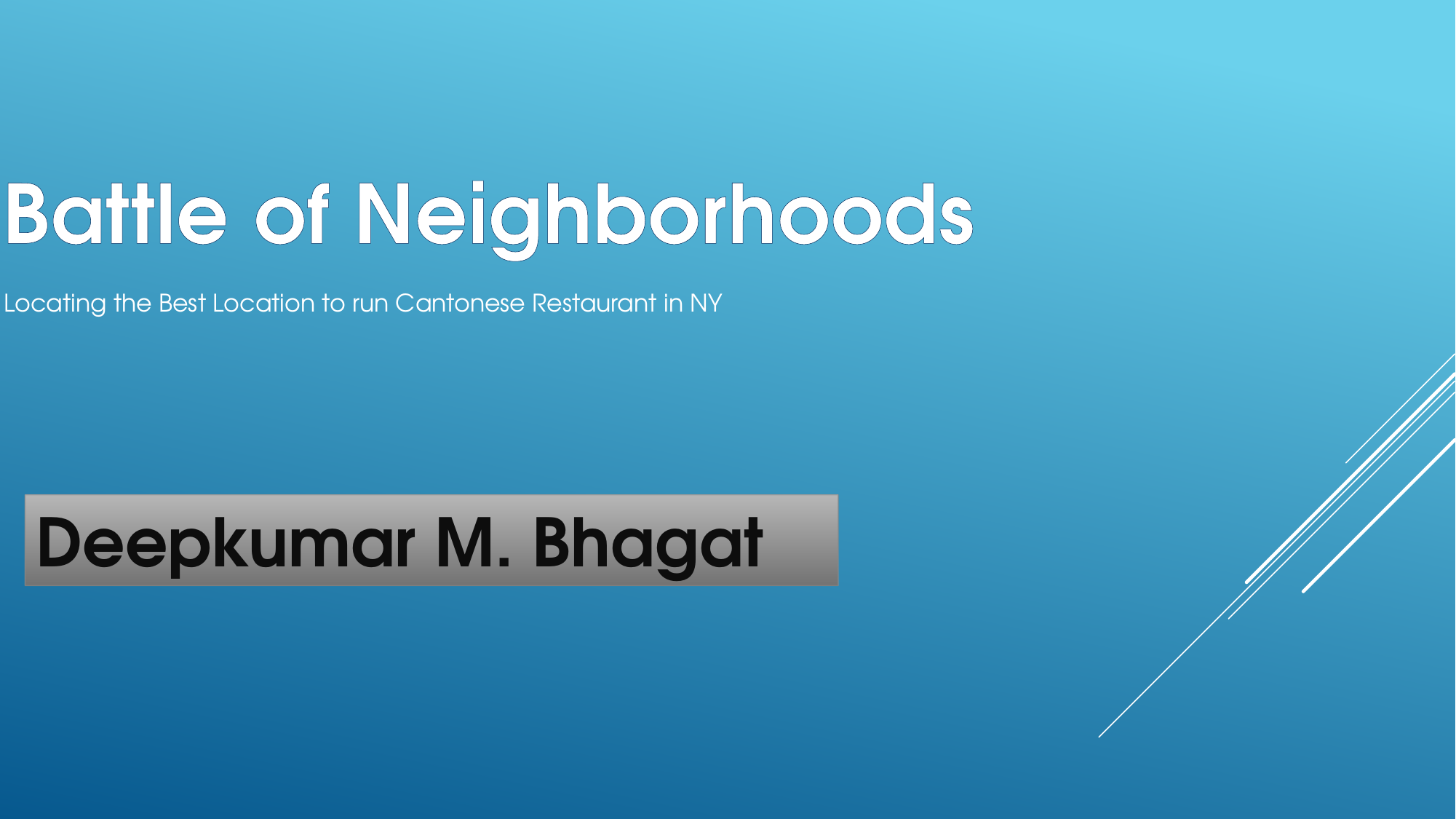

Battle of Neighborhoods
Locating the Best Location to run Cantonese Restaurant in NY
Deepkumar M. Bhagat